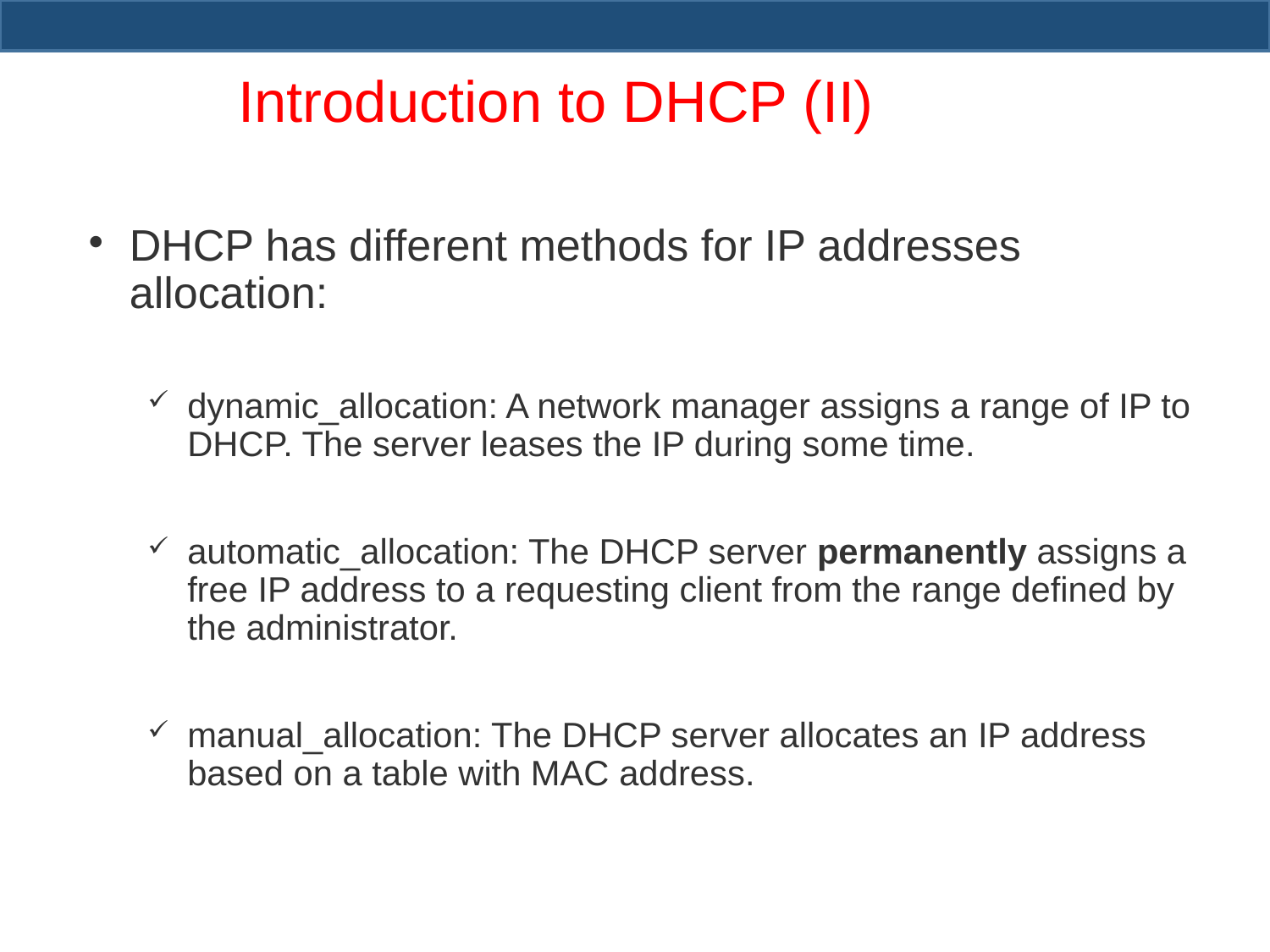

# Introduction to DHCP (II)
DHCP has different methods for IP addresses allocation:

dynamic_allocation: A network manager assigns a range of IP to DHCP. The server leases the IP during some time.

automatic_allocation: The DHCP server permanently assigns a free IP address to a requesting client from the range defined by the administrator.

manual_allocation: The DHCP server allocates an IP address based on a table with MAC address.